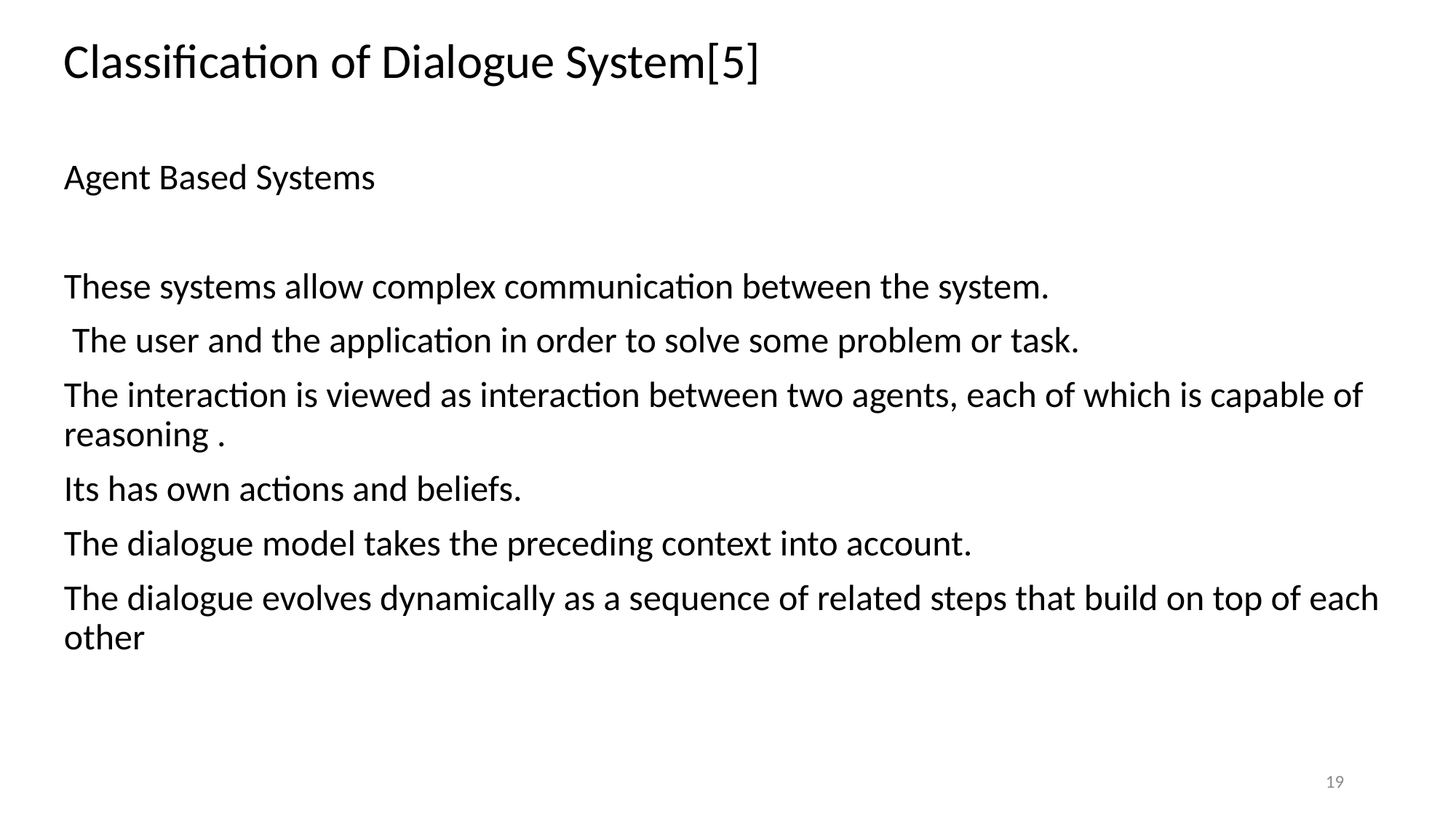

Classification of Dialogue System[5]

Agent Based Systems

These systems allow complex communication between the system.
 The user and the application in order to solve some problem or task.
The interaction is viewed as interaction between two agents, each of which is capable of reasoning .
Its has own actions and beliefs.
The dialogue model takes the preceding context into account.
The dialogue evolves dynamically as a sequence of related steps that build on top of each other
19